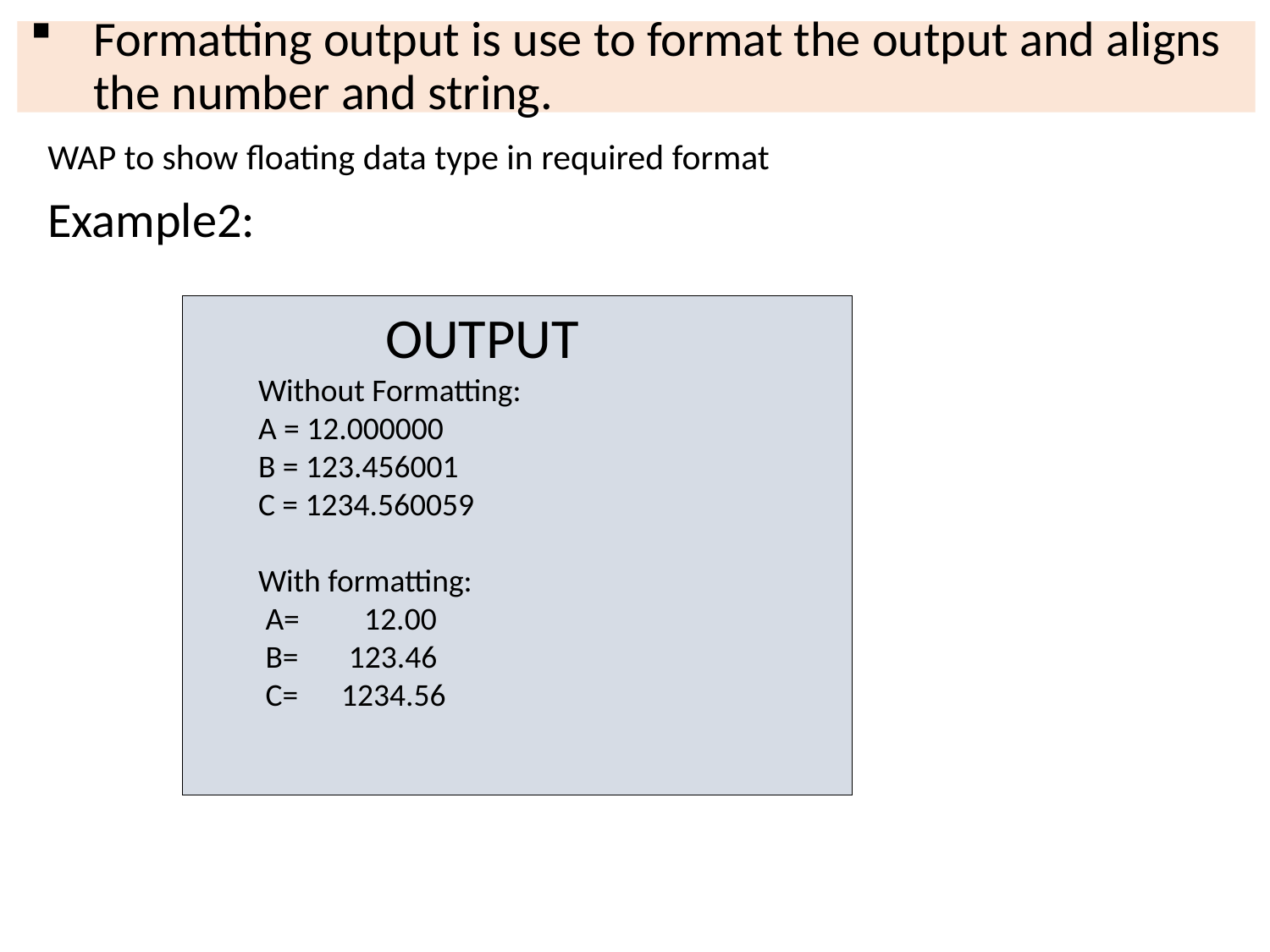

# Formatting output is use to format the output and aligns the number and string.
WAP to show floating data type in required format
Example2:

OUTPUT
Without Formatting:
A = 12.000000
B = 123.456001
C = 1234.560059

With formatting:
 A=         12.00
 B=       123.46
 C=      1234.56